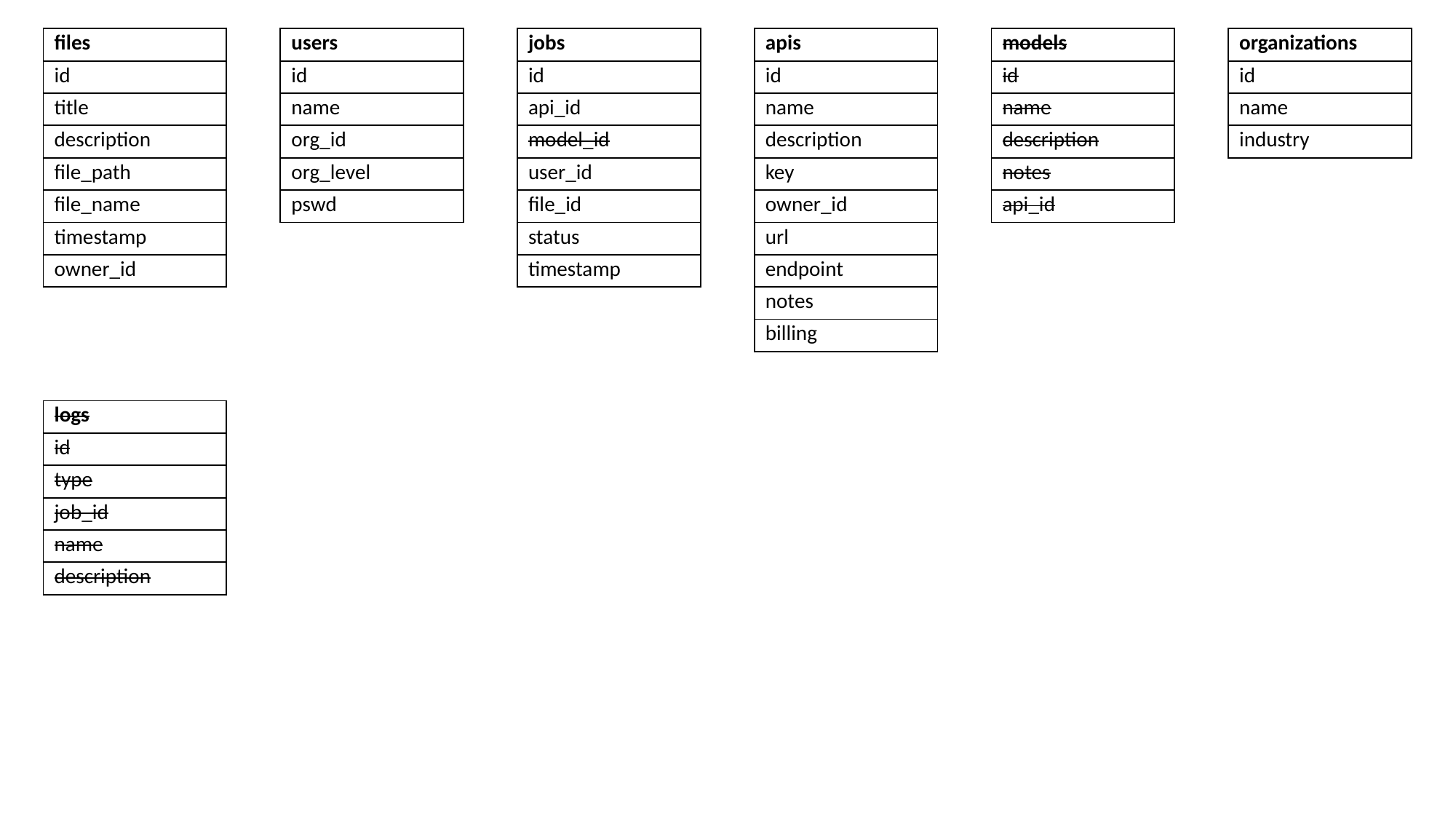

| files |
| --- |
| id |
| title |
| description |
| file\_path |
| file\_name |
| timestamp |
| owner\_id |
| users |
| --- |
| id |
| name |
| org\_id |
| org\_level |
| pswd |
| jobs |
| --- |
| id |
| api\_id |
| model\_id |
| user\_id |
| file\_id |
| status |
| timestamp |
| apis |
| --- |
| id |
| name |
| description |
| key |
| owner\_id |
| url |
| endpoint |
| notes |
| billing |
| models |
| --- |
| id |
| name |
| description |
| notes |
| api\_id |
| organizations |
| --- |
| id |
| name |
| industry |
| logs |
| --- |
| id |
| type |
| job\_id |
| name |
| description |